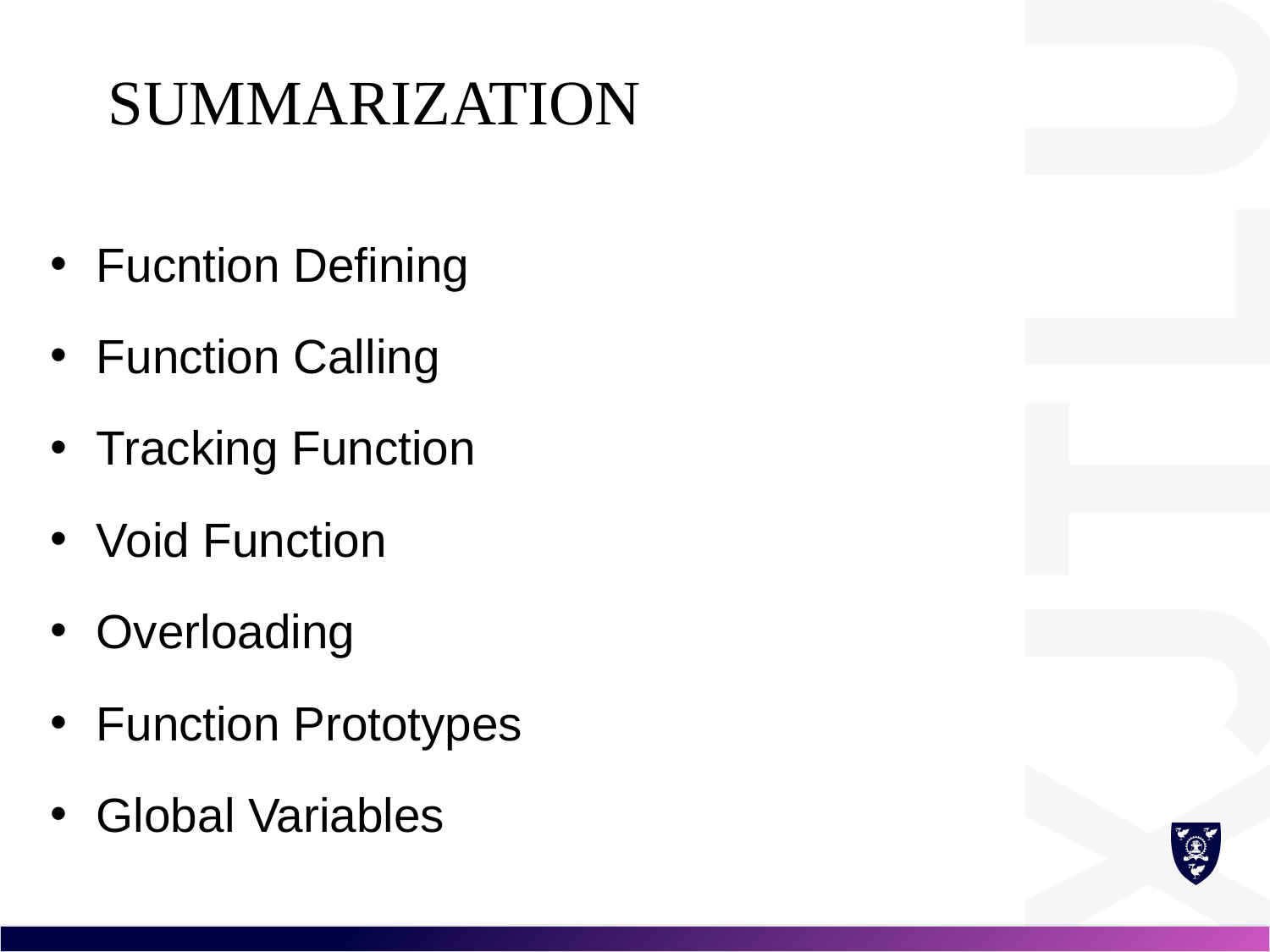

# summarization
Fucntion Defining
Function Calling
Tracking Function
Void Function
Overloading
Function Prototypes
Global Variables
84